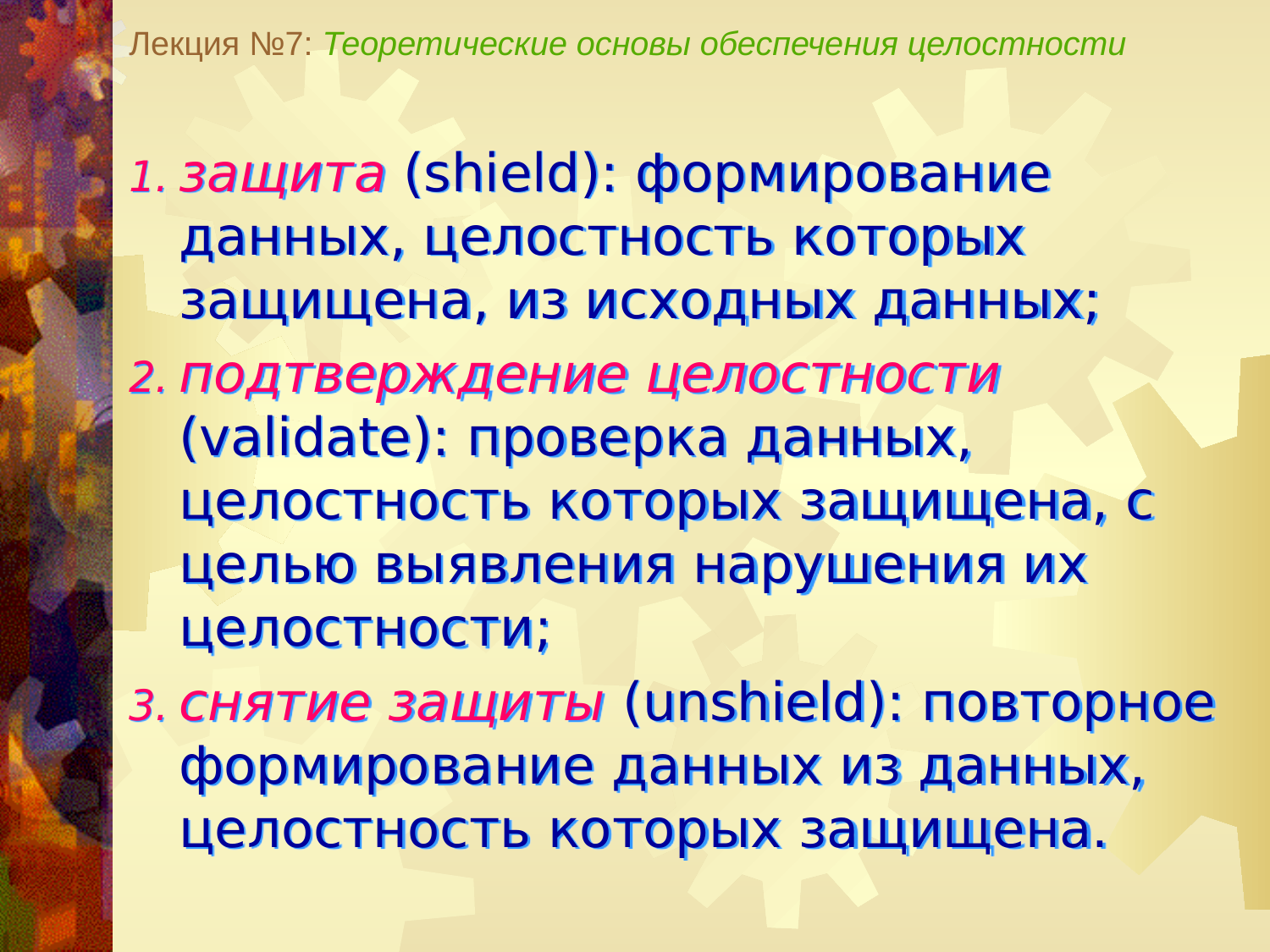

Лекция №7: Теоретические основы обеспечения целостности
защита (shield): формирование данных, целостность которых защищена, из исходных данных;
подтверждение целостности (validate): проверка данных, целостность которых защищена, с целью выявления нарушения их целостности;
снятие защиты (unshield): повторное формирование данных из данных, целостность которых защищена.